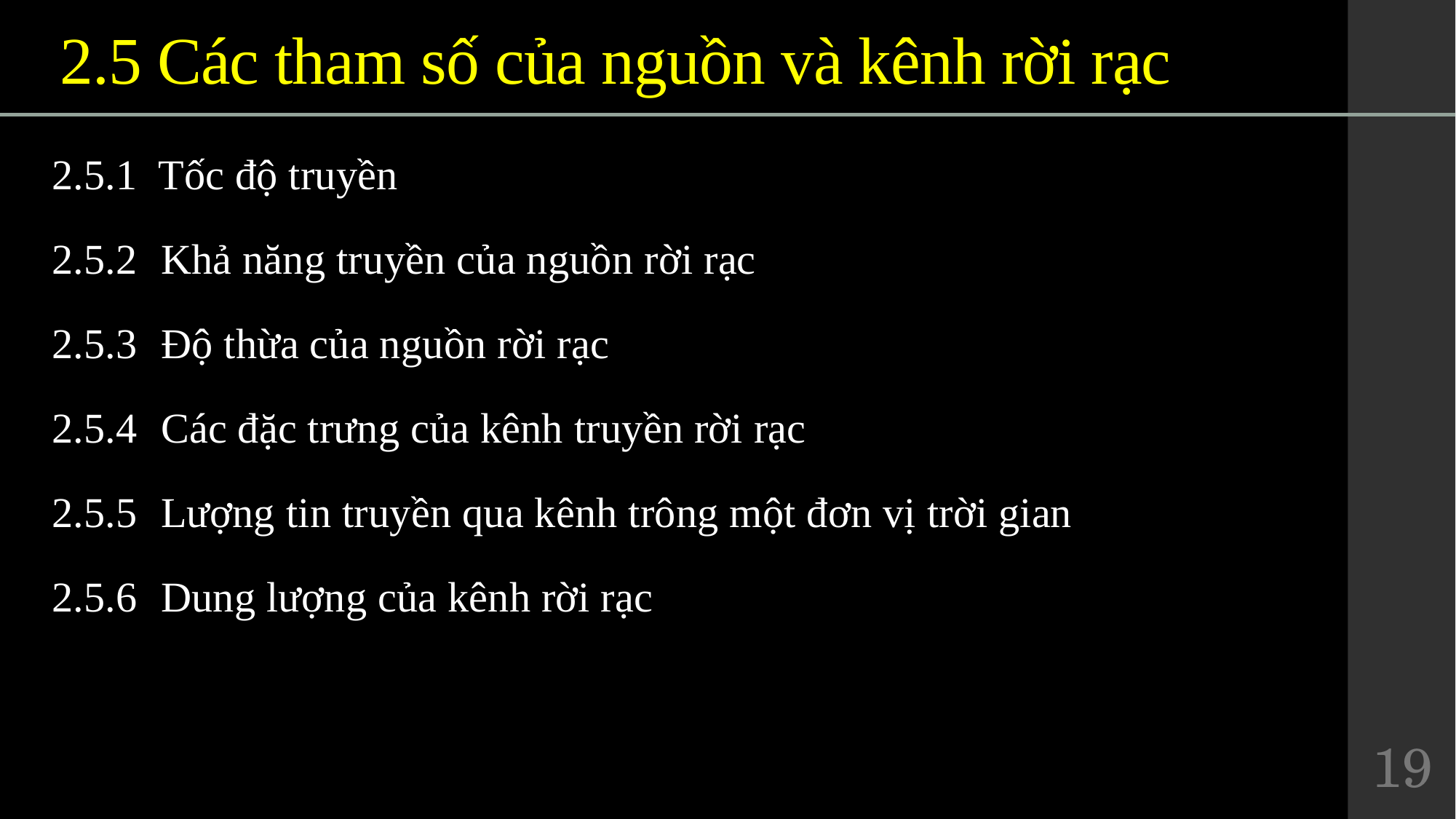

# 2.5 Các tham số của nguồn và kênh rời rạc
2.5.1  Tốc độ truyền
2.5.2	Khả năng truyền của nguồn rời rạc
2.5.3	Độ thừa của nguồn rời rạc
2.5.4	Các đặc trưng của kênh truyền rời rạc
2.5.5	Lượng tin truyền qua kênh trông một đơn vị trời gian
2.5.6	Dung lượng của kênh rời rạc

19